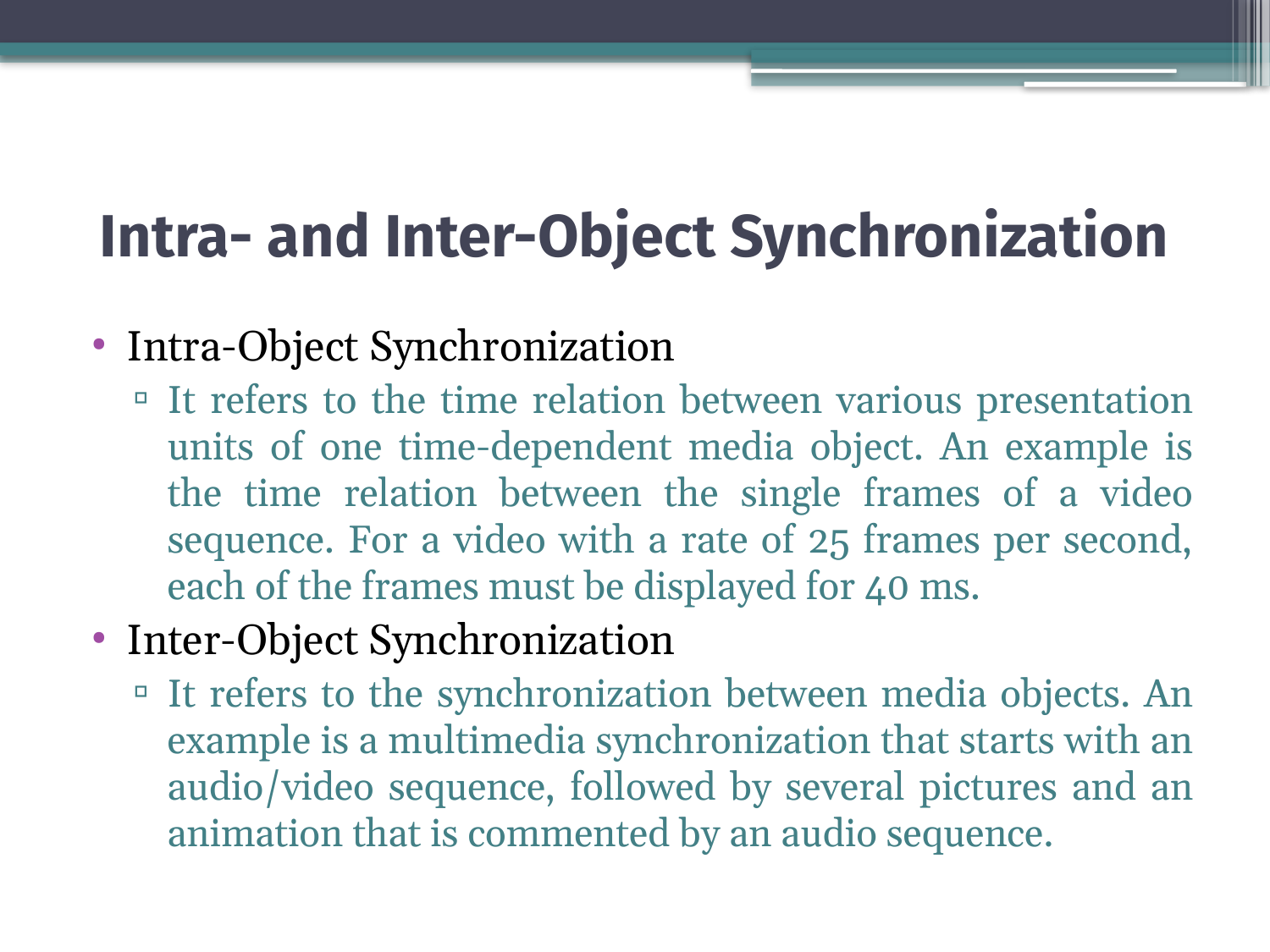

# Intra- and Inter-Object Synchronization
Intra-Object Synchronization
It refers to the time relation between various presentation units of one time-dependent media object. An example is the time relation between the single frames of a video sequence. For a video with a rate of 25 frames per second, each of the frames must be displayed for 40 ms.
Inter-Object Synchronization
It refers to the synchronization between media objects. An example is a multimedia synchronization that starts with an audio/video sequence, followed by several pictures and an animation that is commented by an audio sequence.